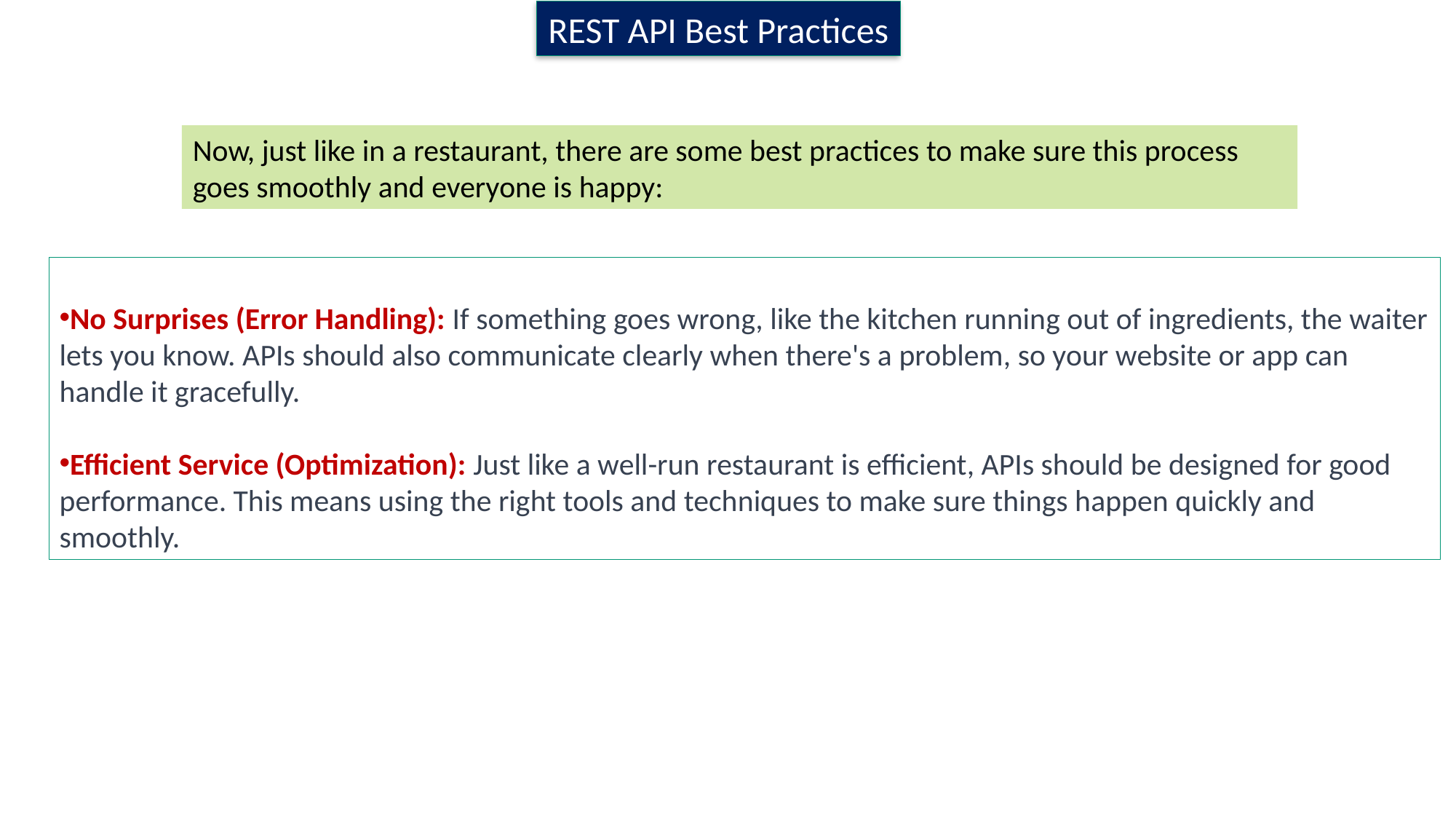

REST API Best Practices

Now, just like in a restaurant, there are some best practices to make sure this process goes smoothly and everyone is happy:

No Surprises (Error Handling): If something goes wrong, like the kitchen running out of ingredients, the waiter lets you know. APIs should also communicate clearly when there's a problem, so your website or app can handle it gracefully.
Efficient Service (Optimization): Just like a well-run restaurant is efficient, APIs should be designed for good performance. This means using the right tools and techniques to make sure things happen quickly and smoothly.